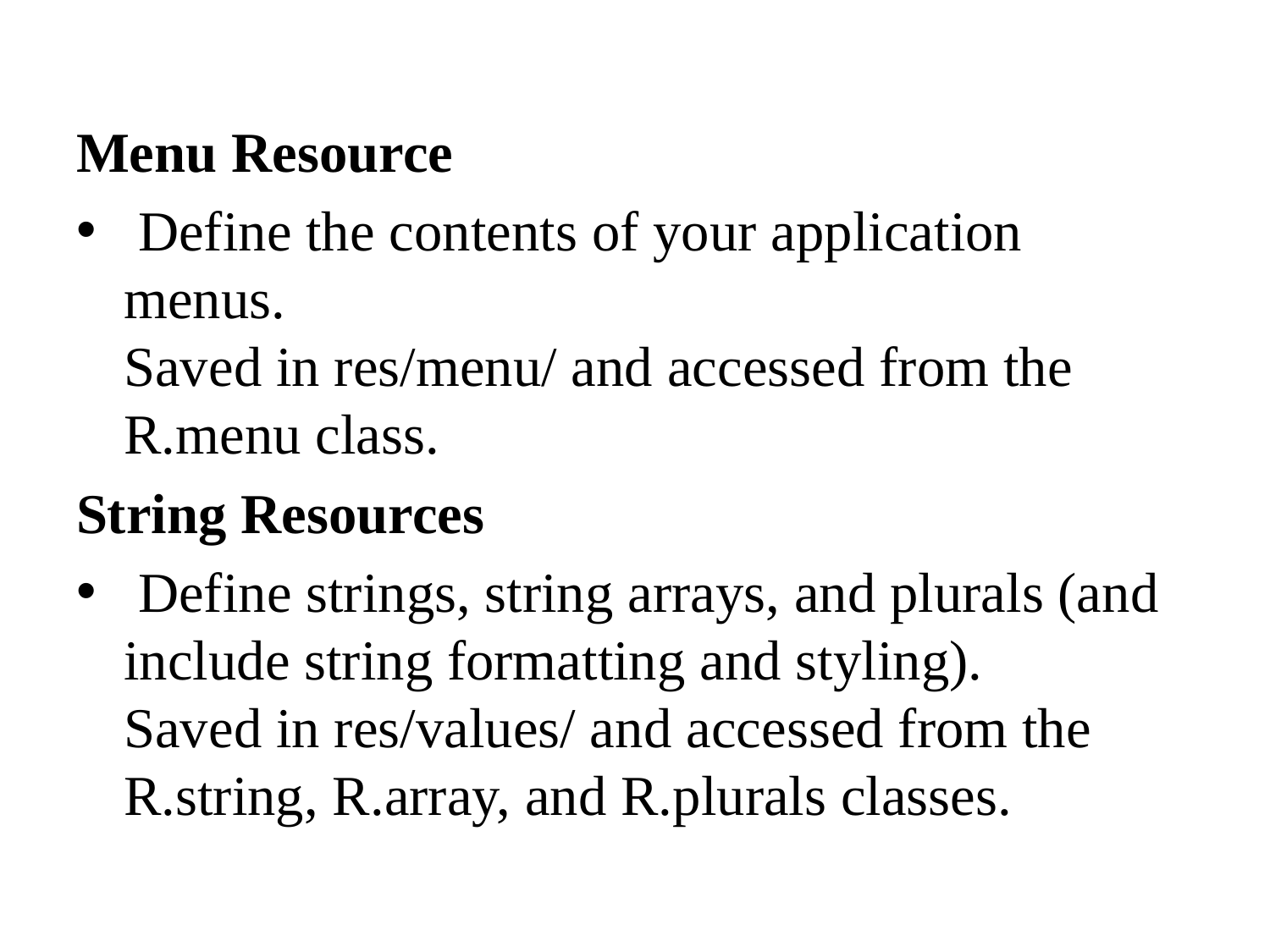

Menu Resource
 Define the contents of your application menus.
Saved in res/menu/ and accessed from the R.menu class.
String Resources
 Define strings, string arrays, and plurals (and include string formatting and styling).
Saved in res/values/ and accessed from the R.string, R.array, and R.plurals classes.